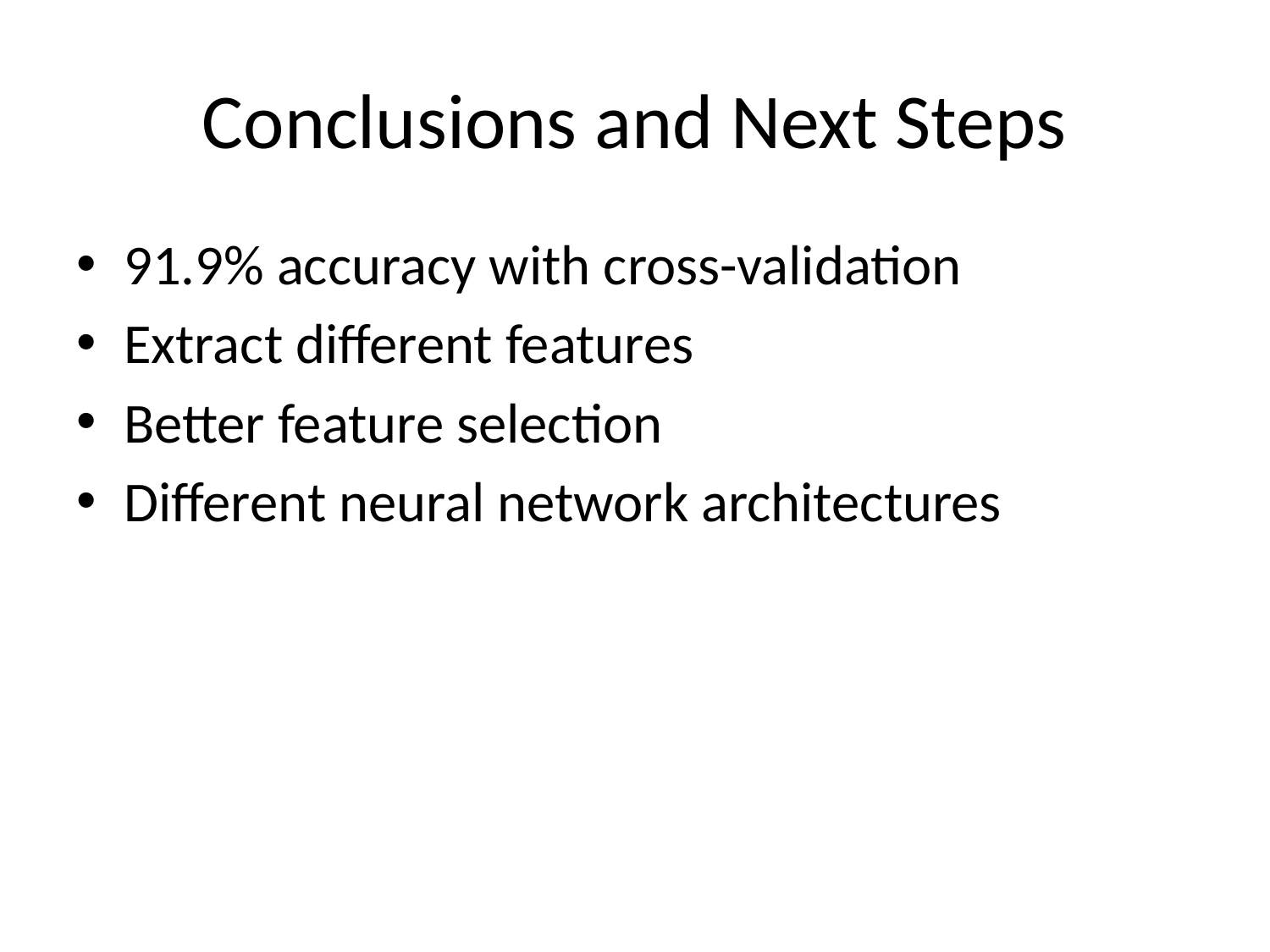

# Conclusions and Next Steps
91.9% accuracy with cross-validation
Extract different features
Better feature selection
Different neural network architectures